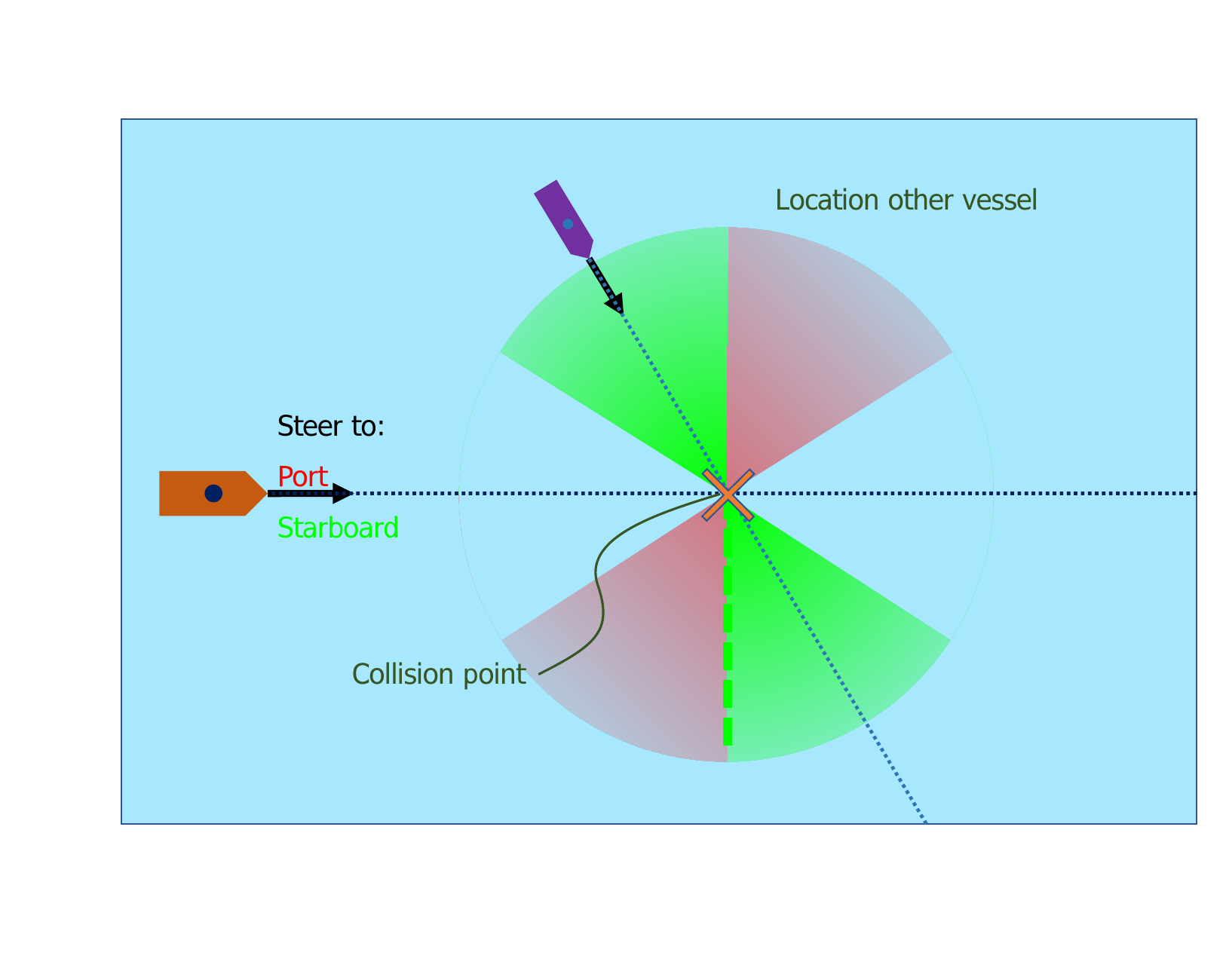

Location other vessel

Steer to:
Port
Starboard

Collision point